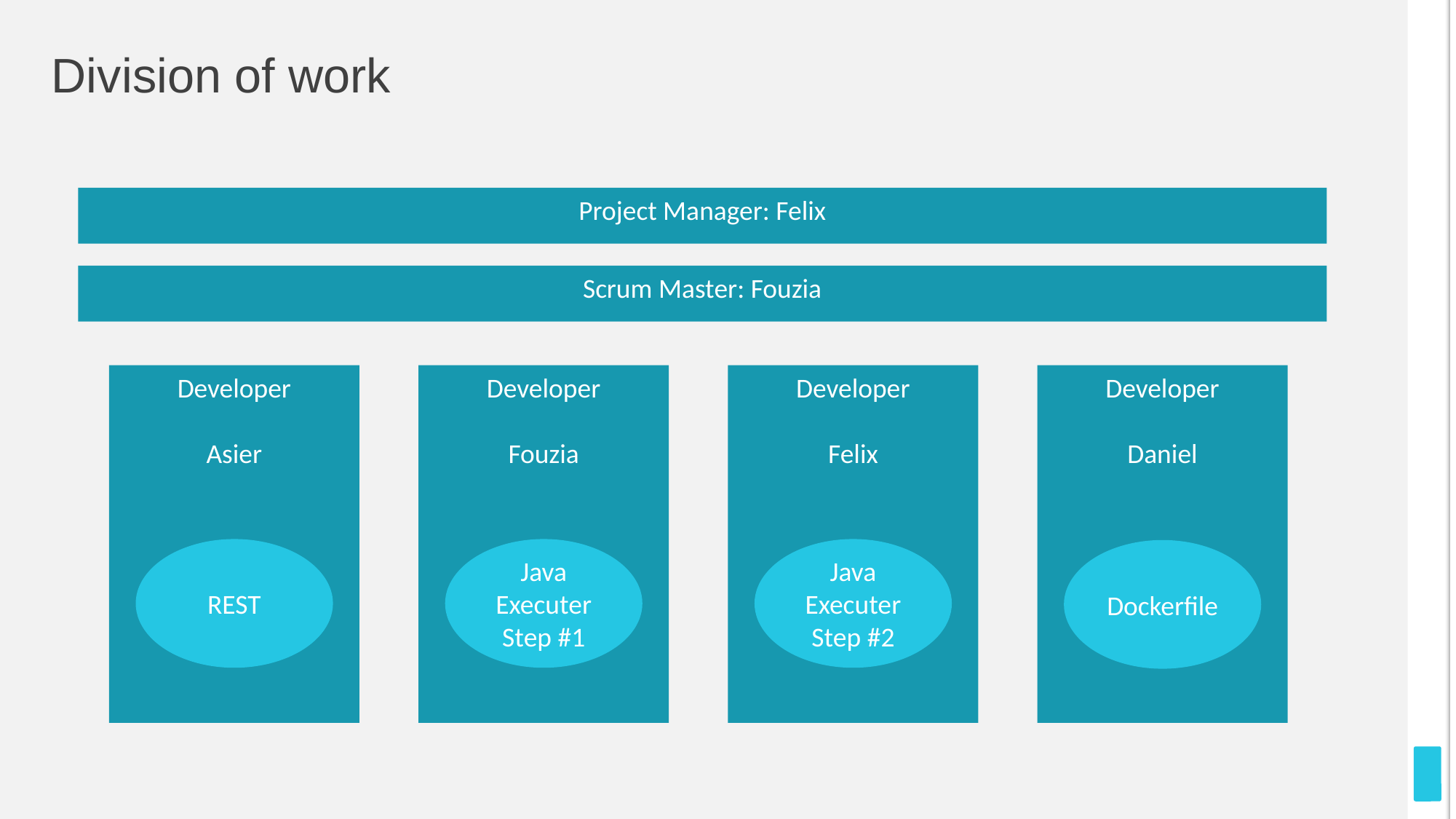

# Division of work

Project Manager: Felix
Scrum Master: Fouzia
Developer

Asier
Developer

Fouzia
Developer

Felix
Developer

Daniel
REST
Java Executer Step #1
Java Executer
Step #2
Dockerfile